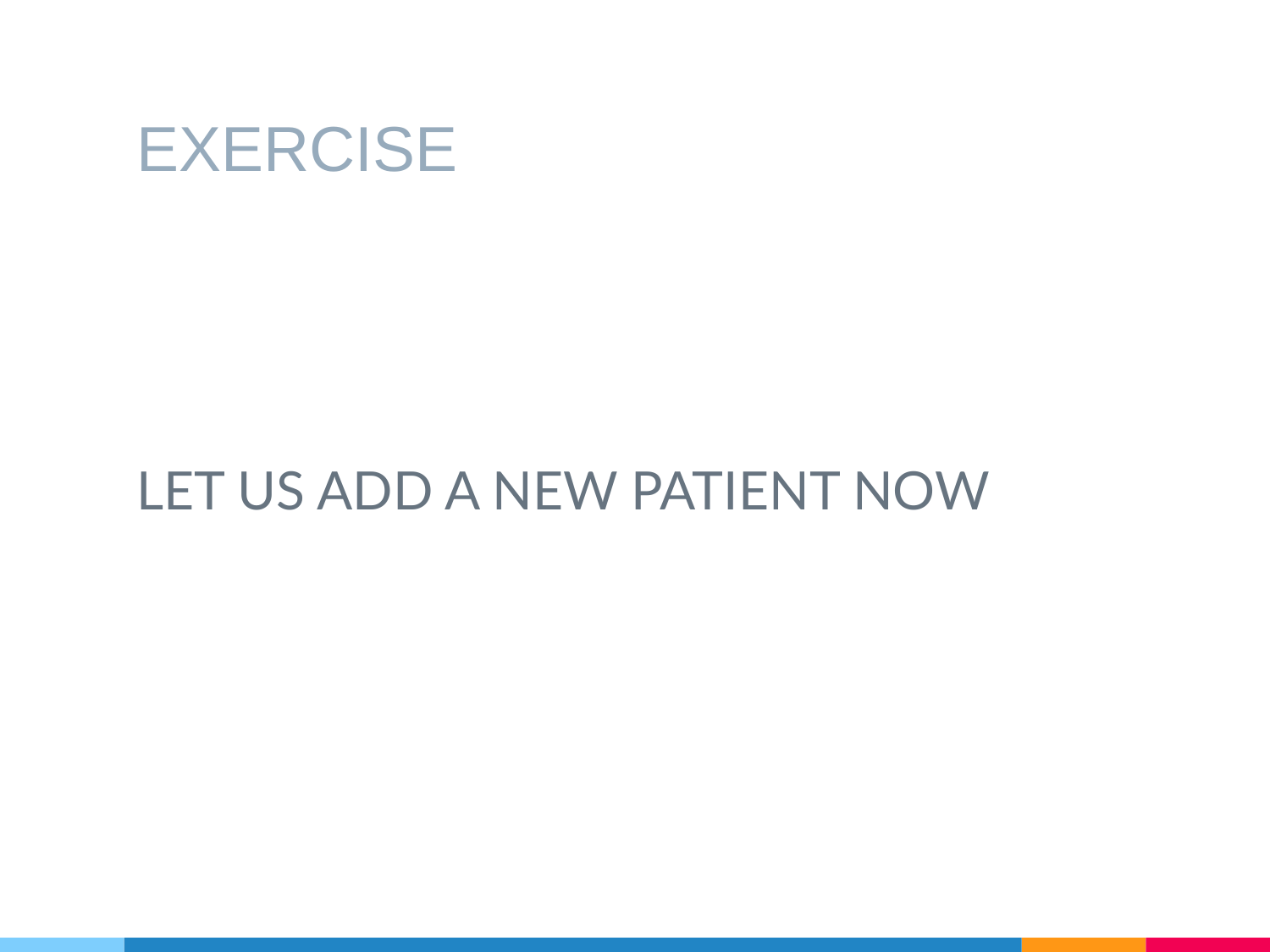

# EXERCISE

LET US ADD A NEW PATIENT NOW